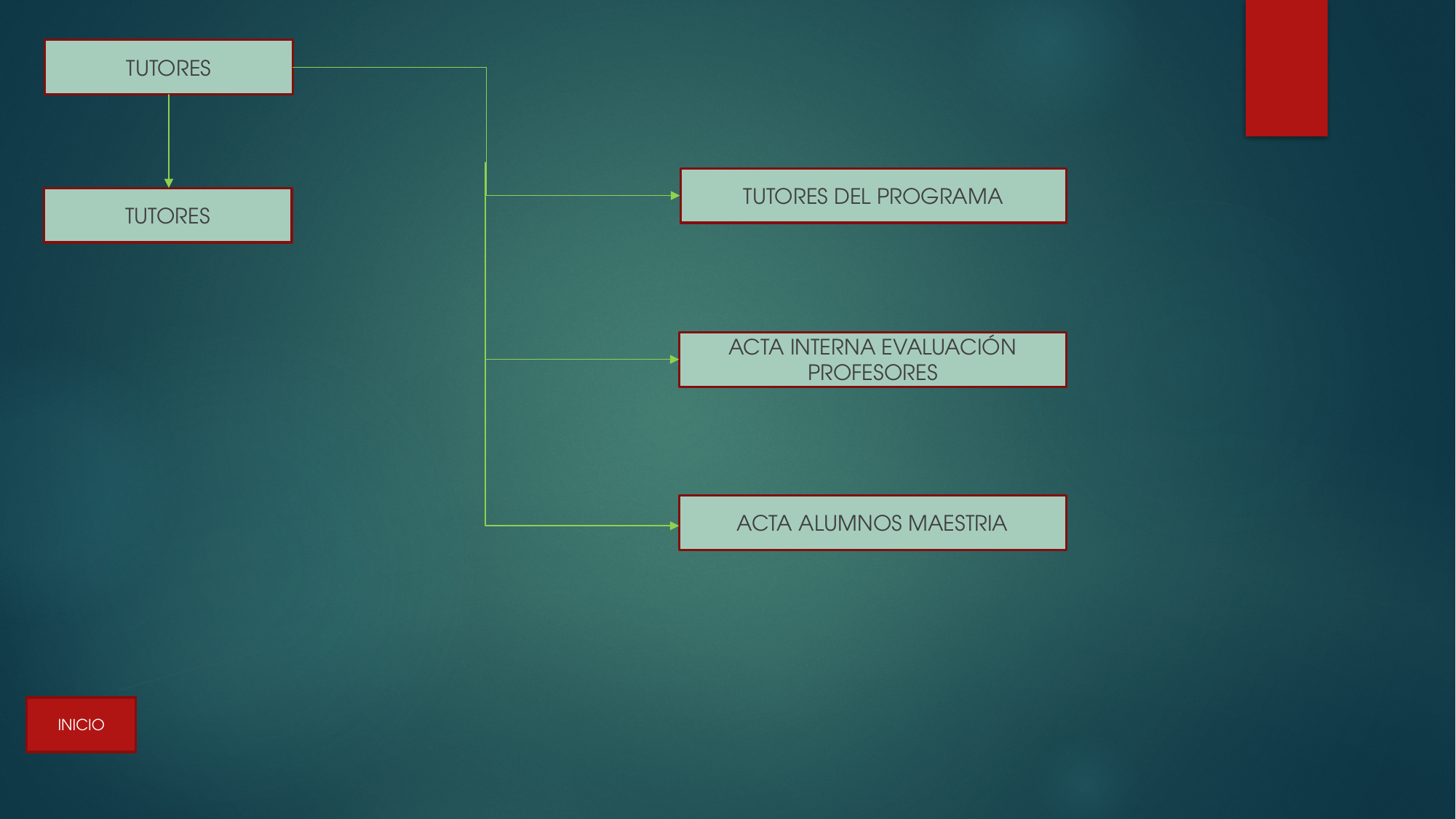

TUTORES
TUTORES DEL PROGRAMA
TUTORES
ACTA INTERNA EVALUACIÓN PROFESORES
ACTA ALUMNOS MAESTRIA
INICIO